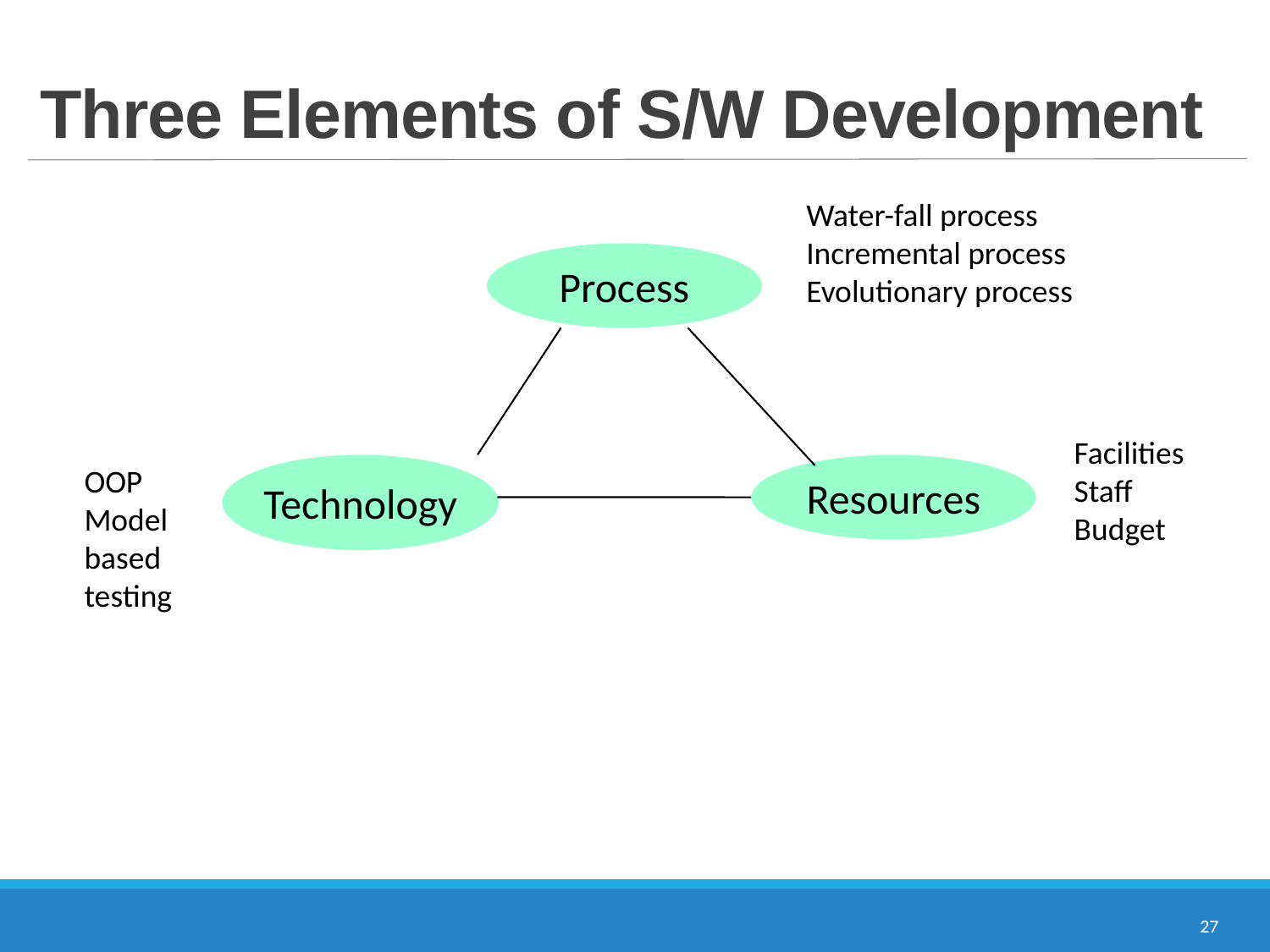

# Three Elements of S/W Development

Water-fall process
Incremental process
Evolutionary process

Process

Facilities
Staff
Budget

OOP
Model based testing

Technology
Resources